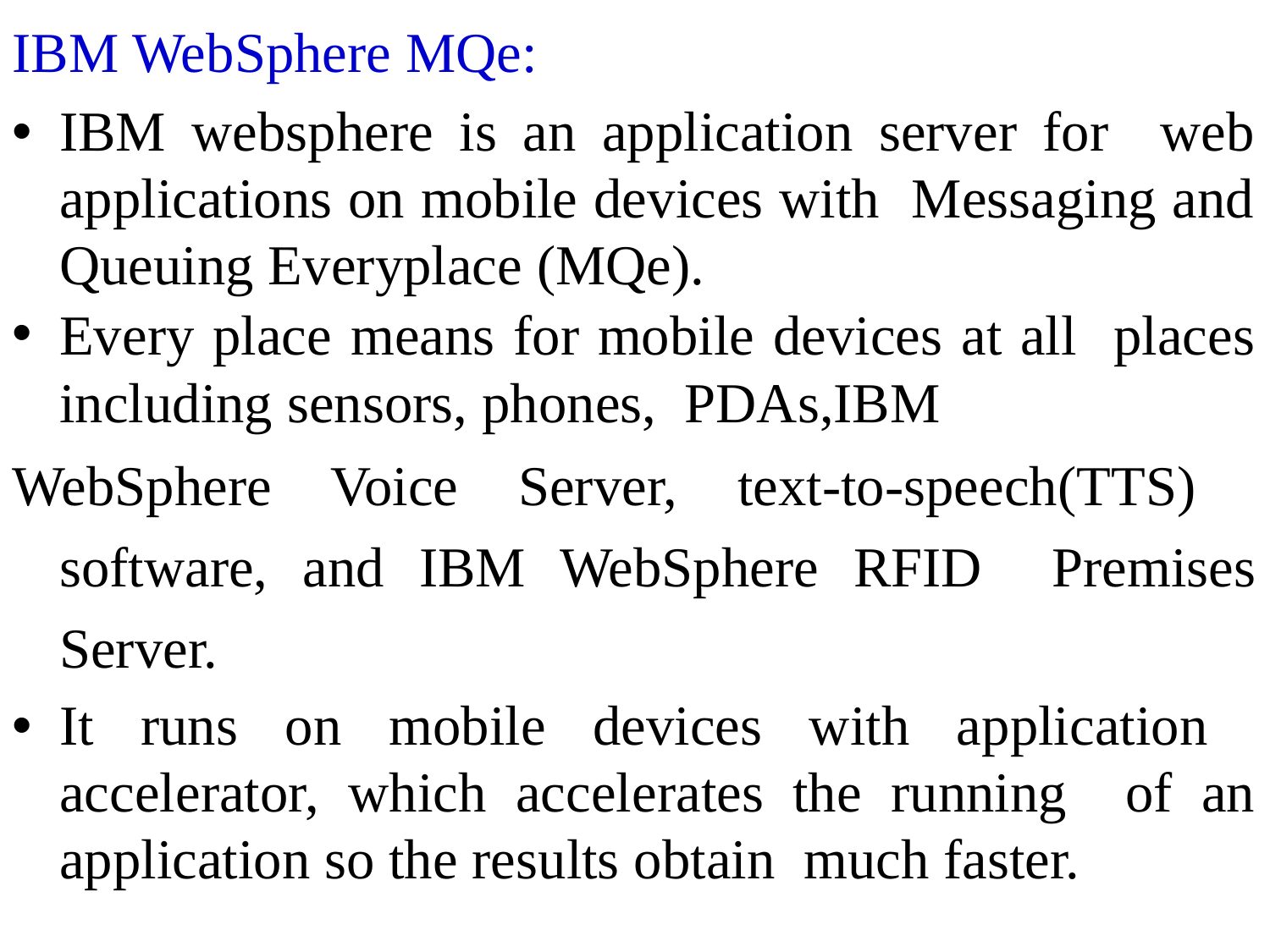

IBM WebSphere MQe:
IBM websphere is an application server for  web applications on mobile devices with  Messaging and Queuing Everyplace (MQe).
Every place means for mobile devices at all  places including sensors, phones,  PDAs,IBM
WebSphere Voice Server, text-to-speech(TTS)  software, and IBM WebSphere RFID  Premises Server.
It runs on mobile devices with application  accelerator, which accelerates the running  of an application so the results obtain  much faster.